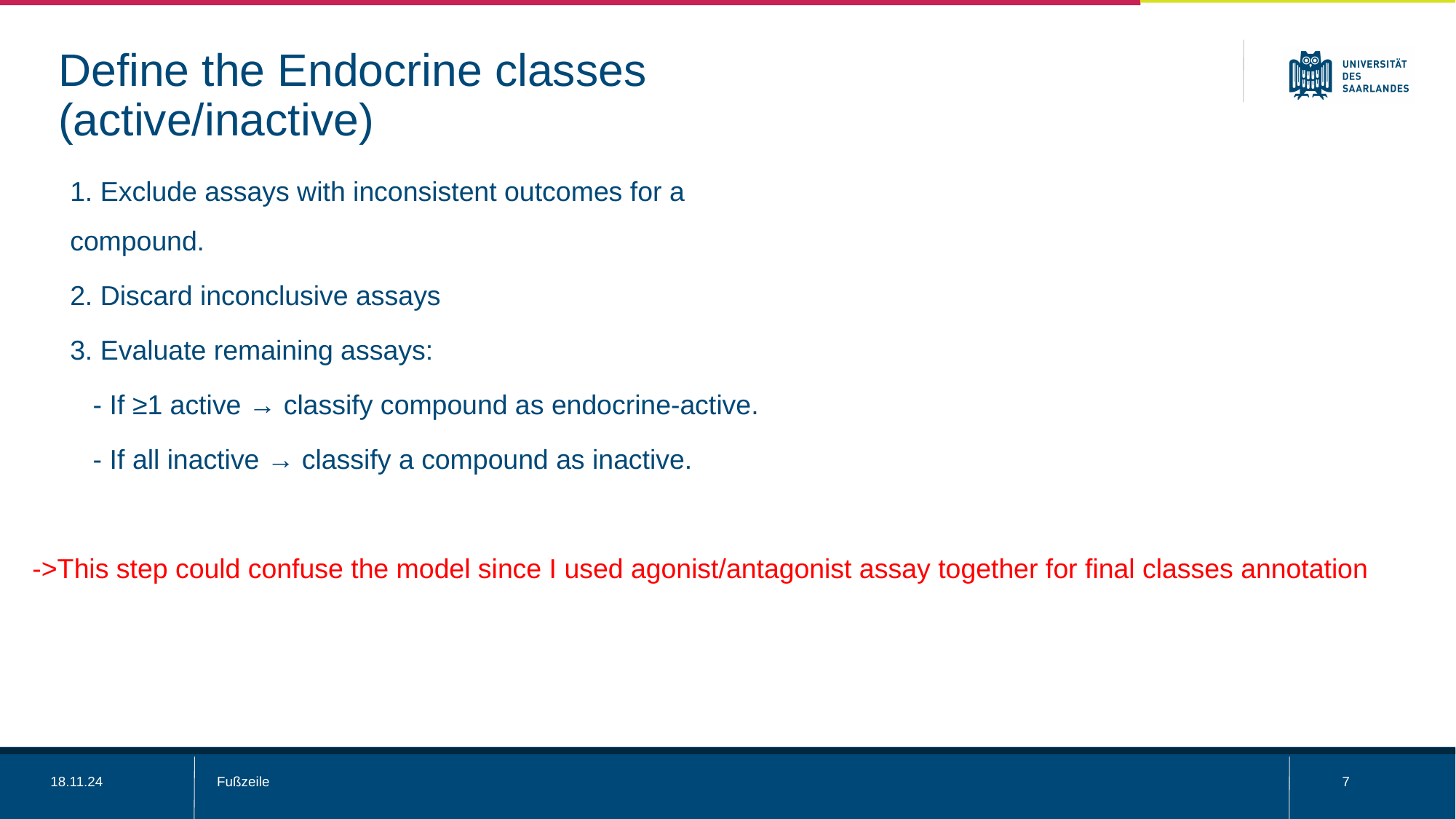

Define the Endocrine classes (active/inactive)
1. Exclude assays with inconsistent outcomes for a compound.
2. Discard inconclusive assays
3. Evaluate remaining assays:
   - If ≥1 active → classify compound as endocrine-active.
   - If all inactive → classify a compound as inactive.
->This step could confuse the model since I used agonist/antagonist assay together for final classes annotation
18.11.24
Fußzeile
7